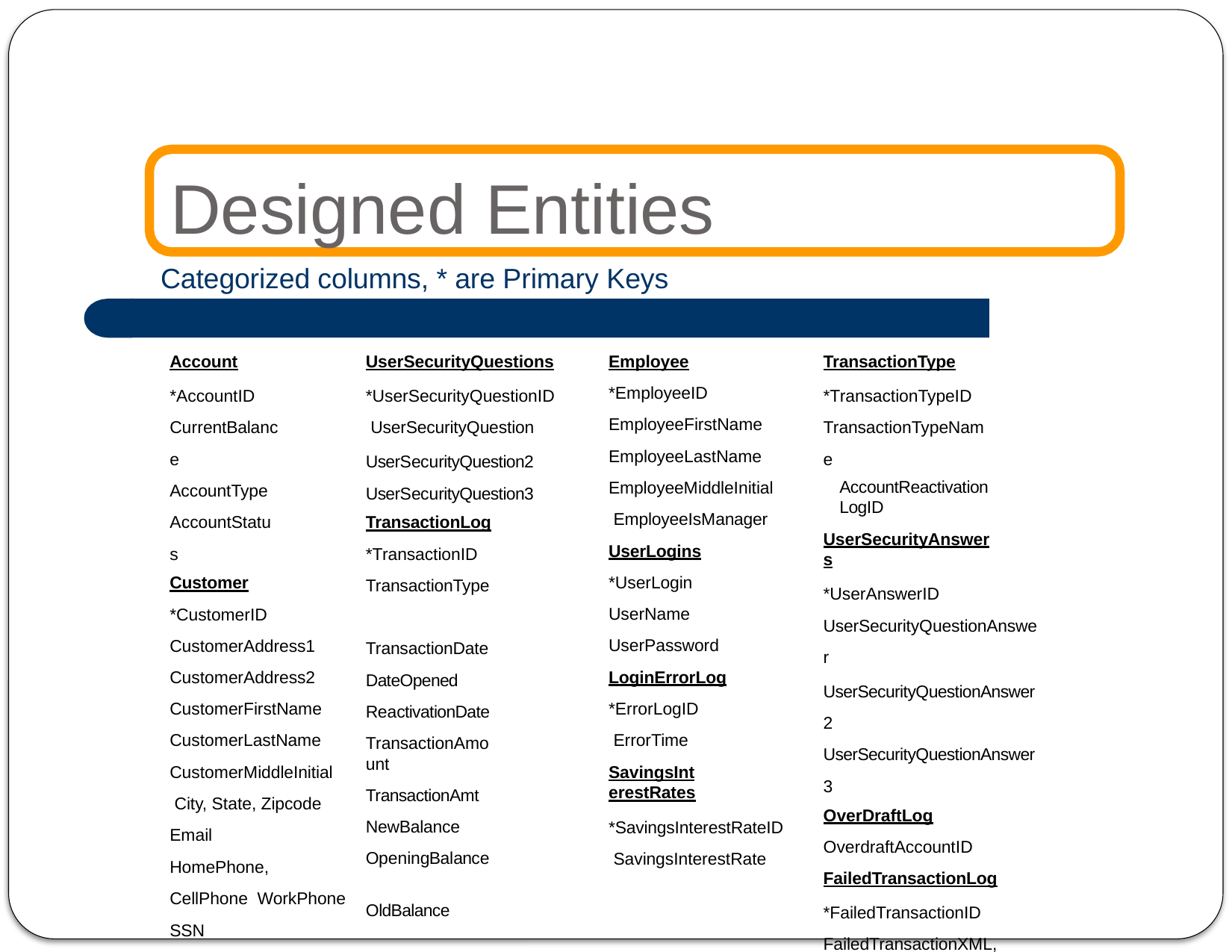

# Designed Entities
Categorized columns, * are Primary Keys

Employee
*EmployeeID  EmployeeFirstName  EmployeeLastName  EmployeeMiddleInitial  EmployeeIsManager  UserLogins
*UserLogin
UserName  UserPassword  LoginErrorLog
*ErrorLogID  ErrorTime
SavingsInterestRates
*SavingsInterestRateID  SavingsInterestRate
Account
*AccountID  CurrentBalance
AccountType  AccountStatus
Customer
*CustomerID
CustomerAddress1  CustomerAddress2  CustomerFirstName  CustomerLastName  CustomerMiddleInitial  City, State, Zipcode  Email
HomePhone, CellPhone  WorkPhone
SSN
UserSecurityQuestions
*UserSecurityQuestionID  UserSecurityQuestion
UserSecurityQuestion2  UserSecurityQuestion3
TransactionLog
*TransactionID
TransactionType  TransactionDate
DateOpened  ReactivationDate
TransactionAmount
TransactionAmt
NewBalance
OpeningBalance
OldBalance
TransactionType
*TransactionTypeID  TransactionTypeName
AccountReactivationLogID
UserSecurityAnswers
*UserAnswerID  UserSecurityQuestionAnswer
UserSecurityQuestionAnswer2  UserSecurityQuestionAnswer3
OverDraftLog
OverdraftAccountID
FailedTransactionLog
*FailedTransactionID  FailedTransactionXML, ErrorTime
FailedTransactionErrorType
*FailedTransactionErrorID  FailedTransactionErrorTime